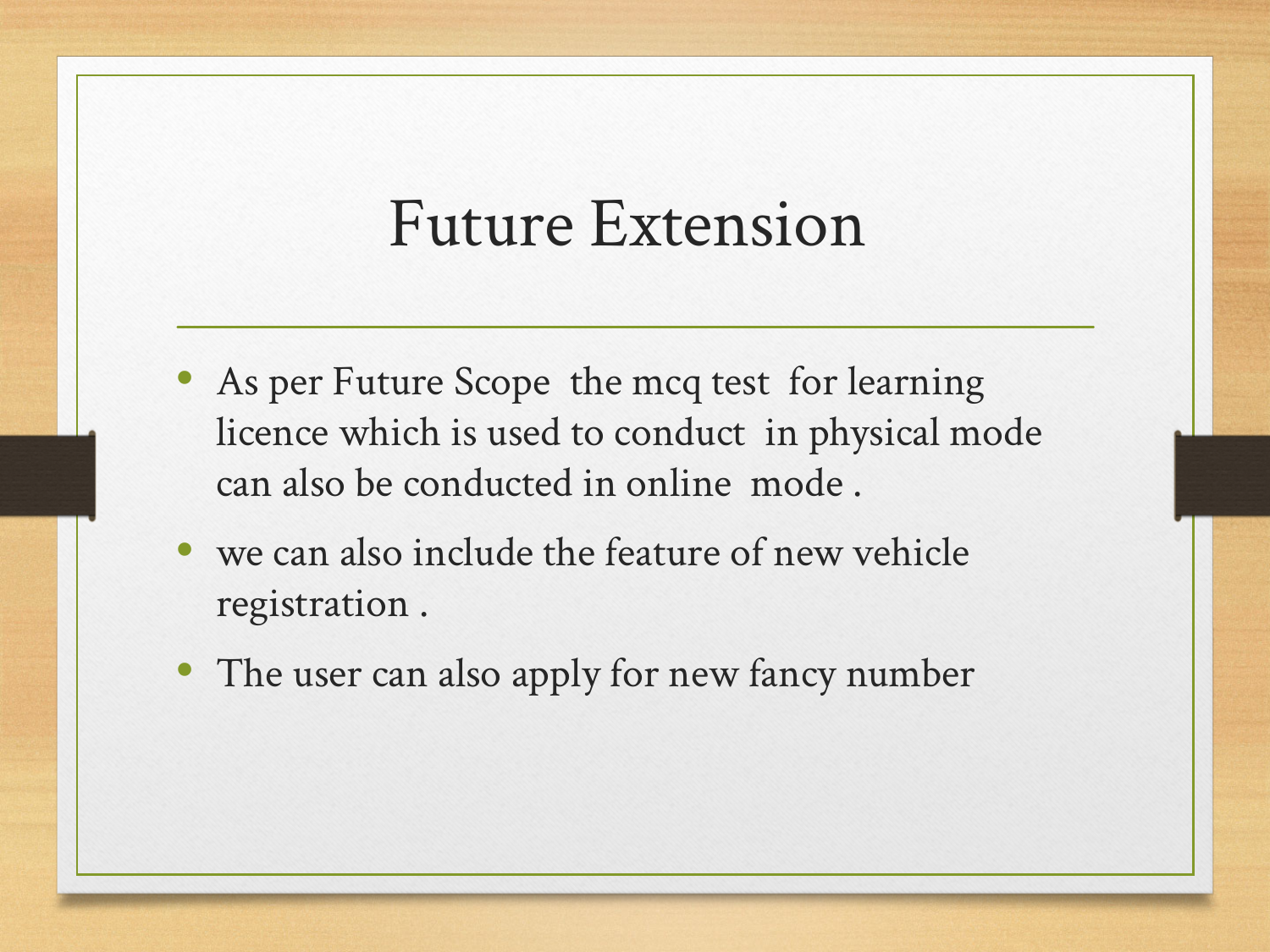

# Future Extension
As per Future Scope  the mcq test  for learning licence which is used to conduct  in physical mode can also be conducted in online  mode .
we can also include the feature of new vehicle registration .
The user can also apply for new fancy number